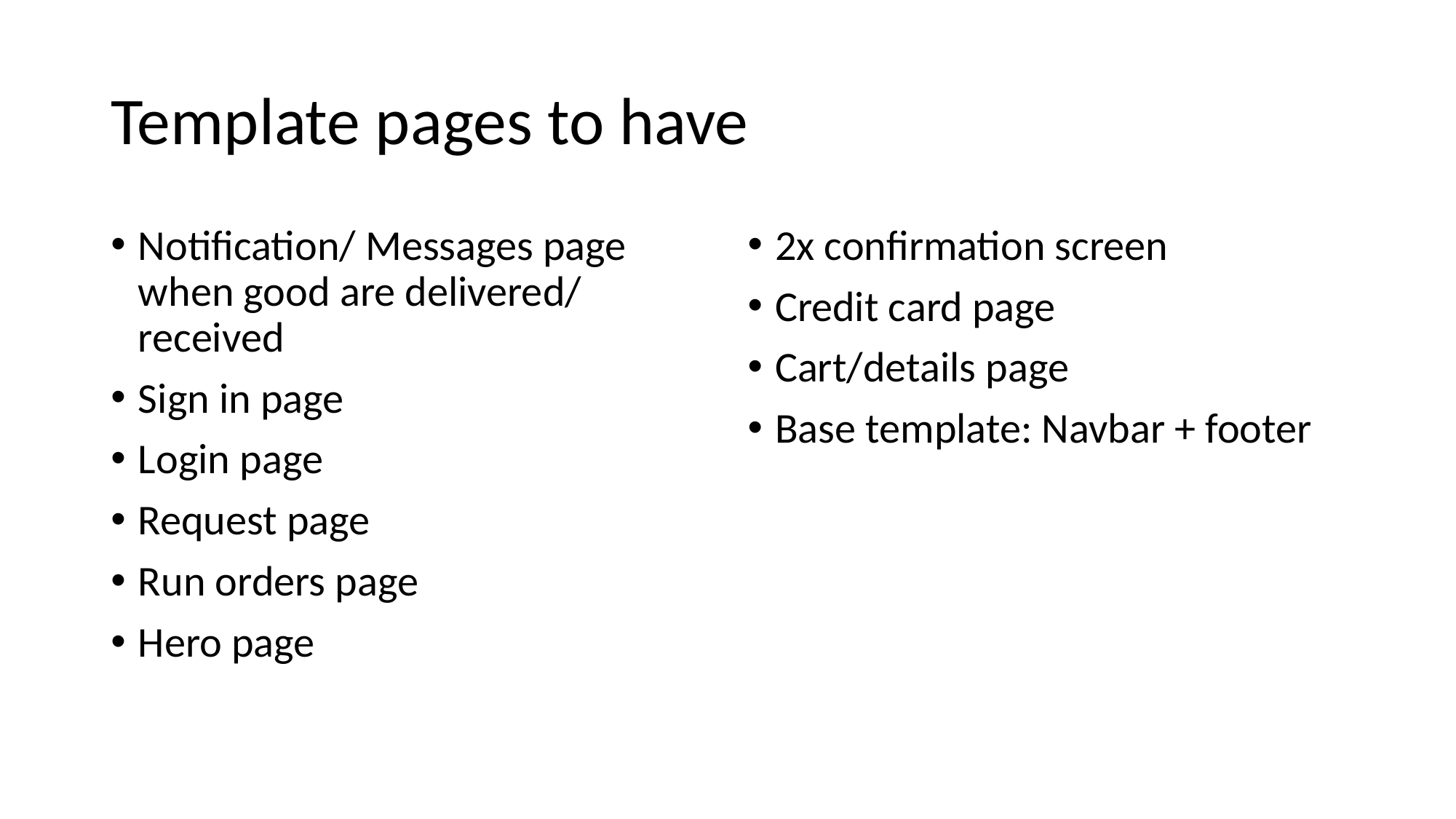

# Template pages to have
Notification/ Messages page when good are delivered/ received
Sign in page
Login page
Request page
Run orders page
Hero page
2x confirmation screen
Credit card page
Cart/details page
Base template: Navbar + footer